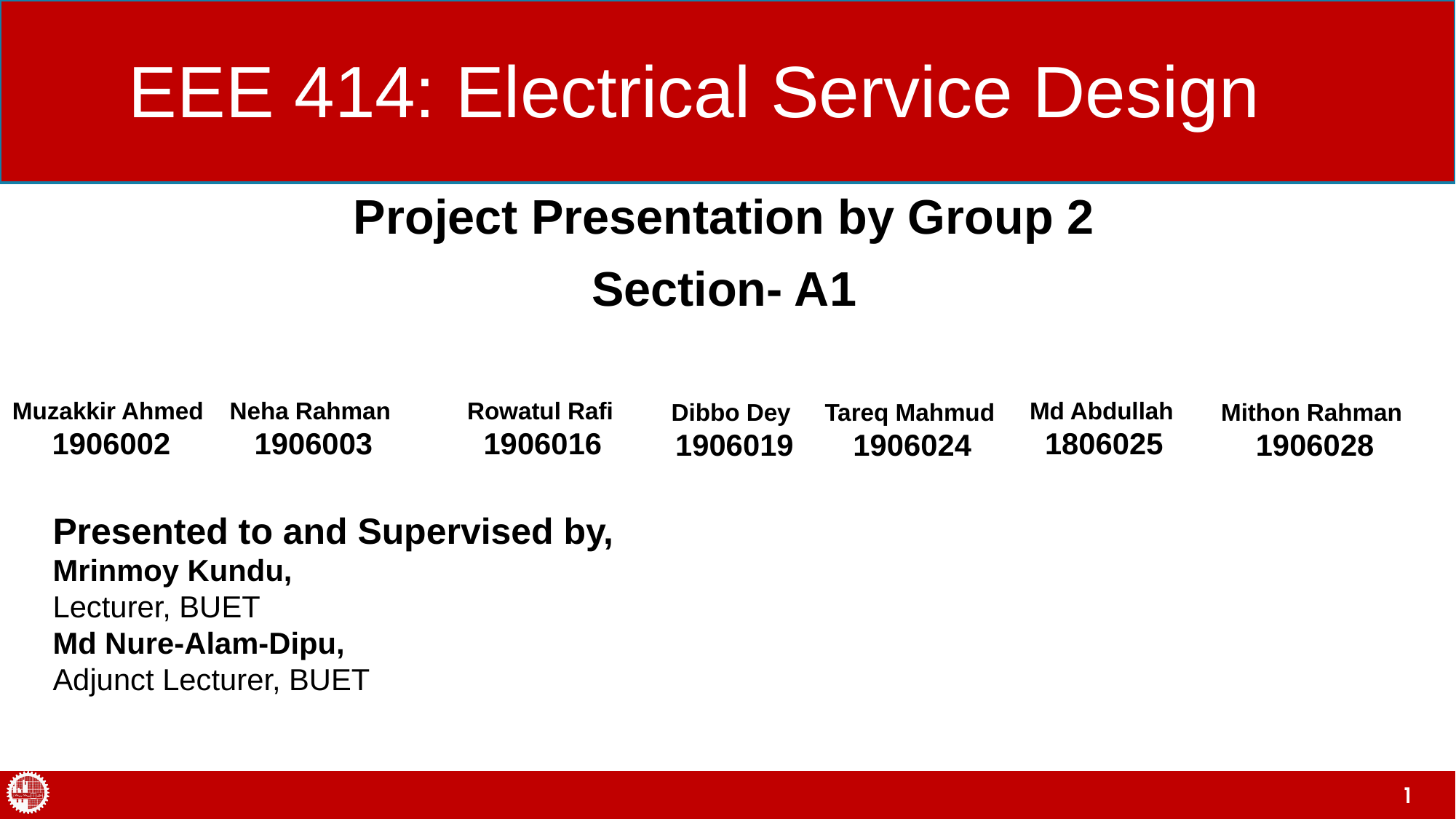

# EEE 414: Electrical Service Design
Project Presentation by Group 2
Section- A1
Muzakkir Ahmed
1906002
Neha Rahman
1906003
Rowatul Rafi
1906016
Md Abdullah
1806025
Tareq Mahmud
1906024
Mithon Rahman
1906028
Dibbo Dey
1906019
Presented to and Supervised by,
Mrinmoy Kundu,
Lecturer, BUET
Md Nure-Alam-Dipu,
Adjunct Lecturer, BUET
1